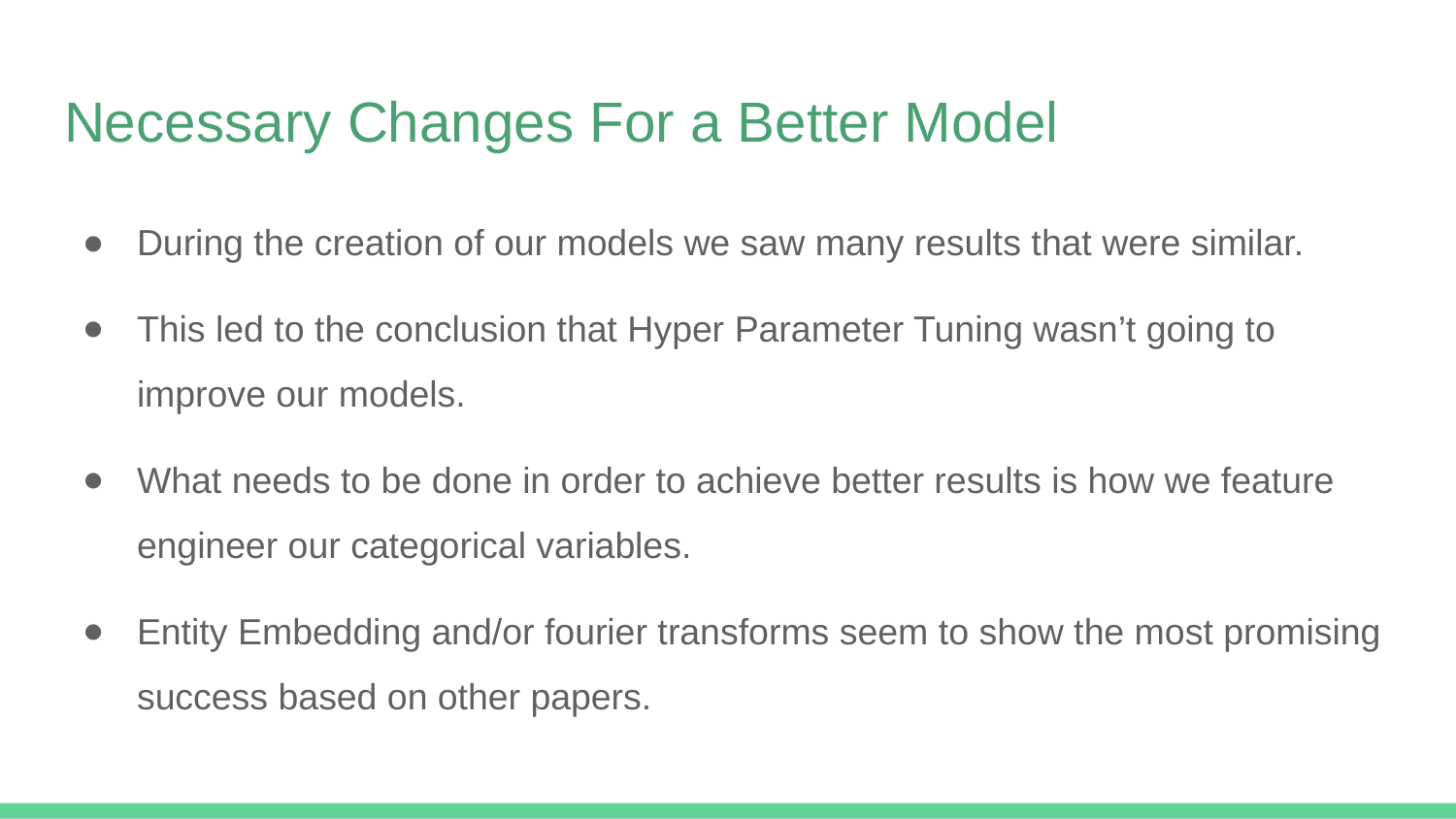

# Necessary Changes For a Better Model
During the creation of our models we saw many results that were similar.
This led to the conclusion that Hyper Parameter Tuning wasn’t going to improve our models.
What needs to be done in order to achieve better results is how we feature engineer our categorical variables.
Entity Embedding and/or fourier transforms seem to show the most promising success based on other papers.